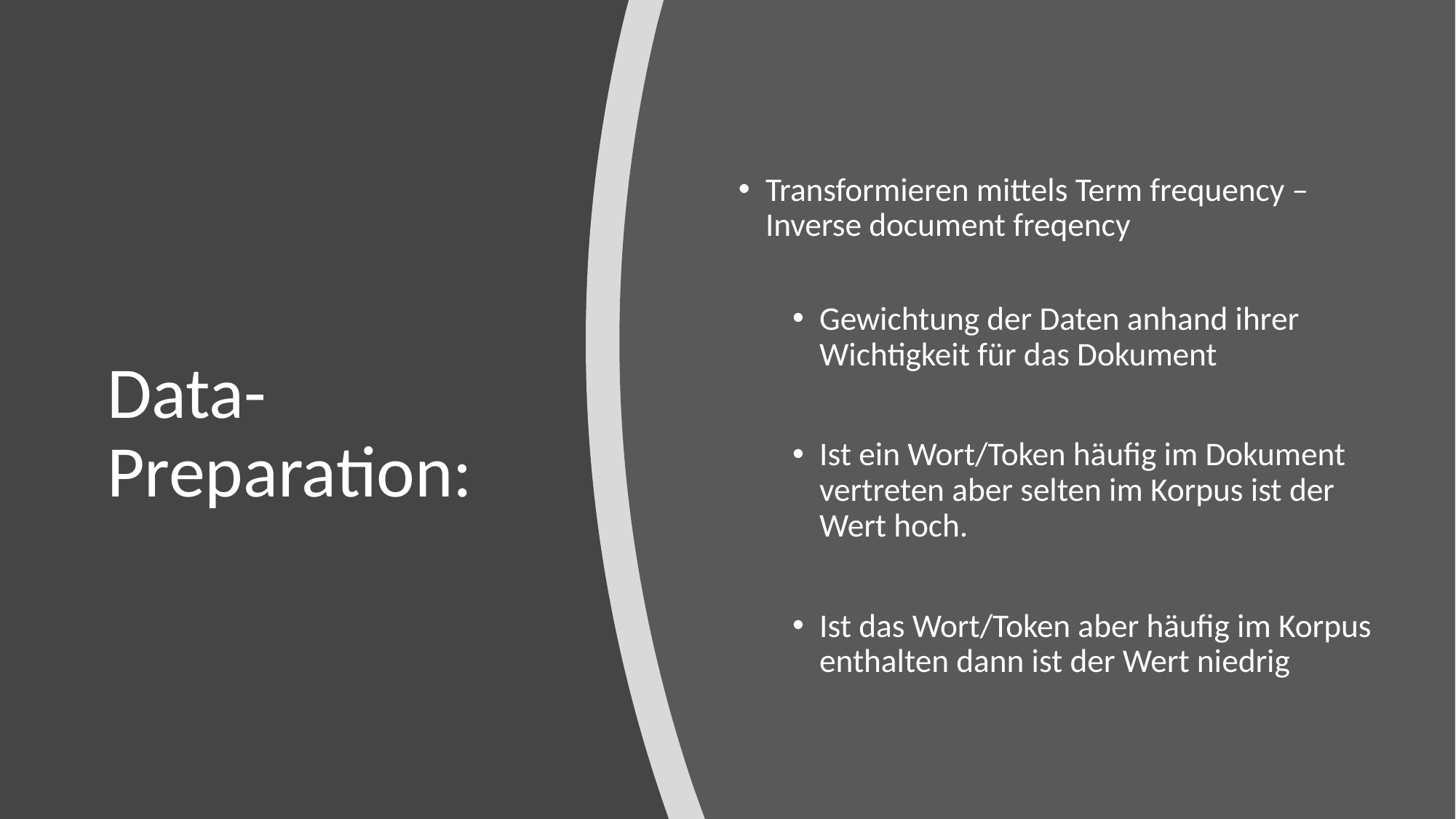

Transformieren mittels Term frequency – Inverse document freqency

Gewichtung der Daten anhand ihrer Wichtigkeit für das Dokument

Ist ein Wort/Token häufig im Dokument vertreten aber selten im Korpus ist der Wert hoch.

Ist das Wort/Token aber häufig im Korpus enthalten dann ist der Wert niedrig

# Data-Preparation:
17